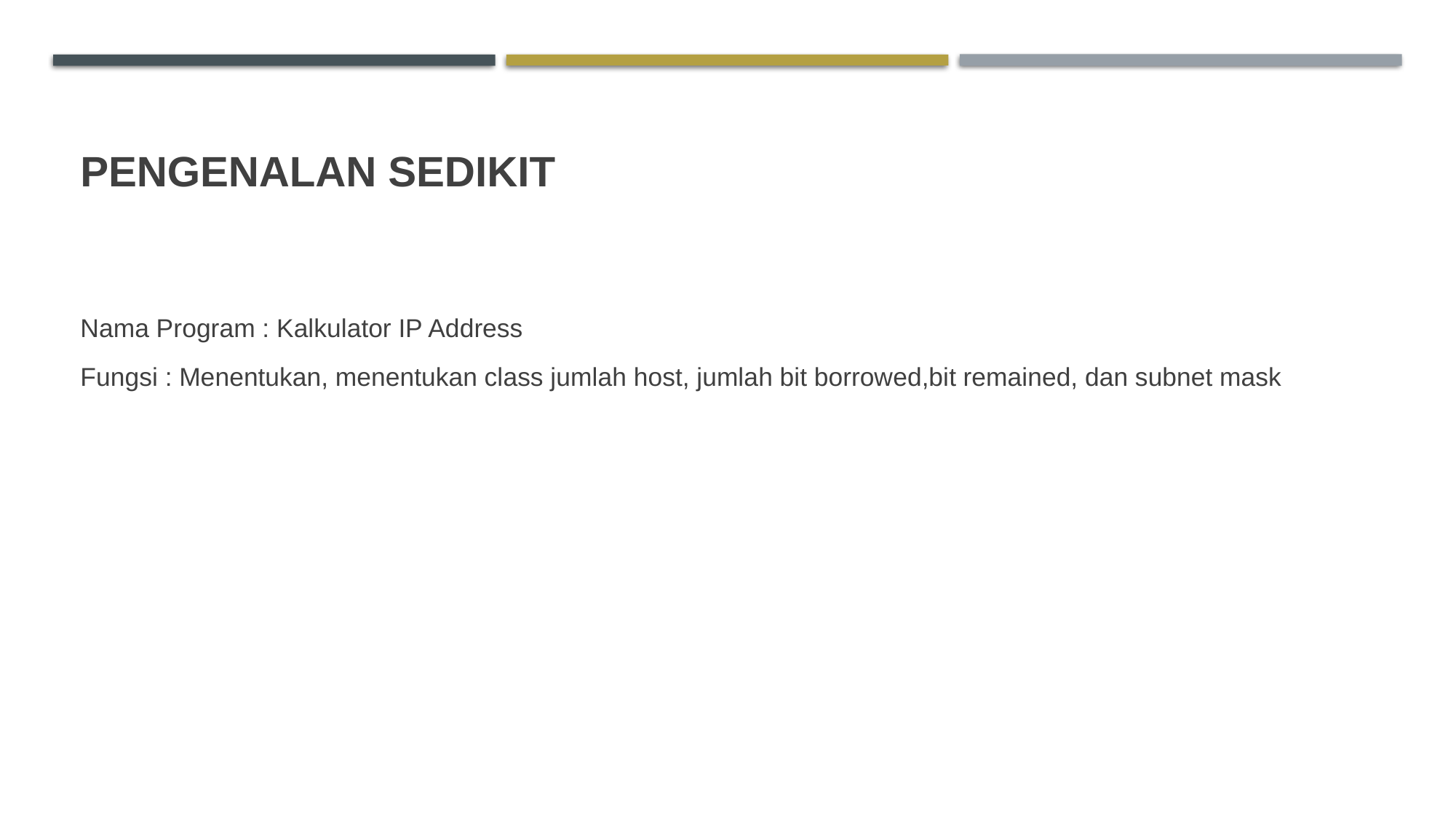

# Pengenalan sedikit

Nama Program : Kalkulator IP Address
Fungsi : Menentukan, menentukan class jumlah host, jumlah bit borrowed,bit remained, dan subnet mask